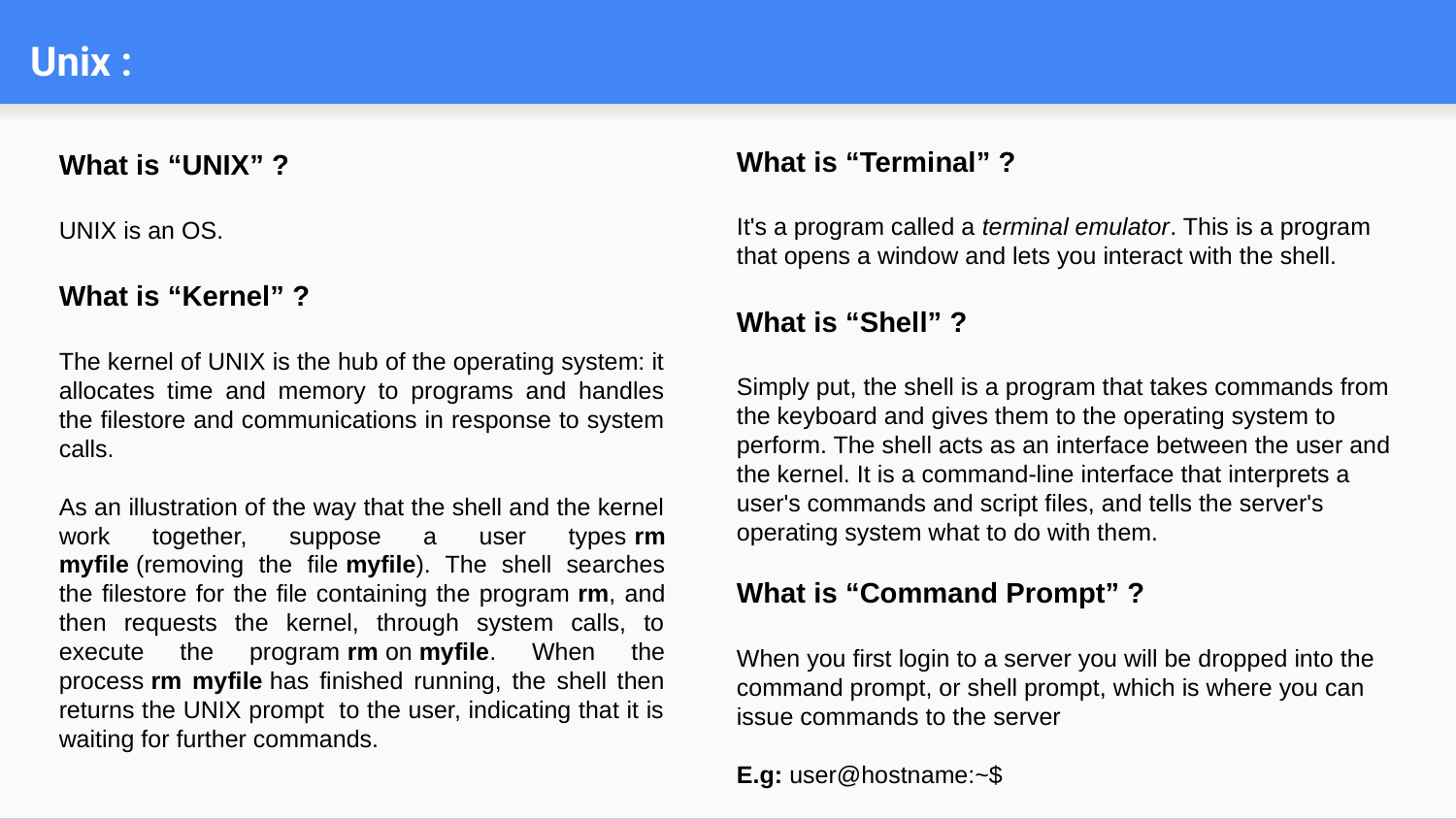

# Unix :
What is “Terminal” ?

It's a program called a terminal emulator. This is a program that opens a window and lets you interact with the shell.

What is “Shell” ?

Simply put, the shell is a program that takes commands from the keyboard and gives them to the operating system to perform. The shell acts as an interface between the user and the kernel. It is a command-line interface that interprets a user's commands and script files, and tells the server's operating system what to do with them.

What is “Command Prompt” ?

When you first login to a server you will be dropped into the command prompt, or shell prompt, which is where you can issue commands to the server

E.g: user@hostname:~$

What is “UNIX” ?

UNIX is an OS.

What is “Kernel” ?

The kernel of UNIX is the hub of the operating system: it allocates time and memory to programs and handles the filestore and communications in response to system calls.

As an illustration of the way that the shell and the kernel work together, suppose a user types rm myfile (removing the file myfile). The shell searches the filestore for the file containing the program rm, and then requests the kernel, through system calls, to execute the program rm on myfile. When the process rm myfile has finished running, the shell then returns the UNIX prompt  to the user, indicating that it is waiting for further commands.